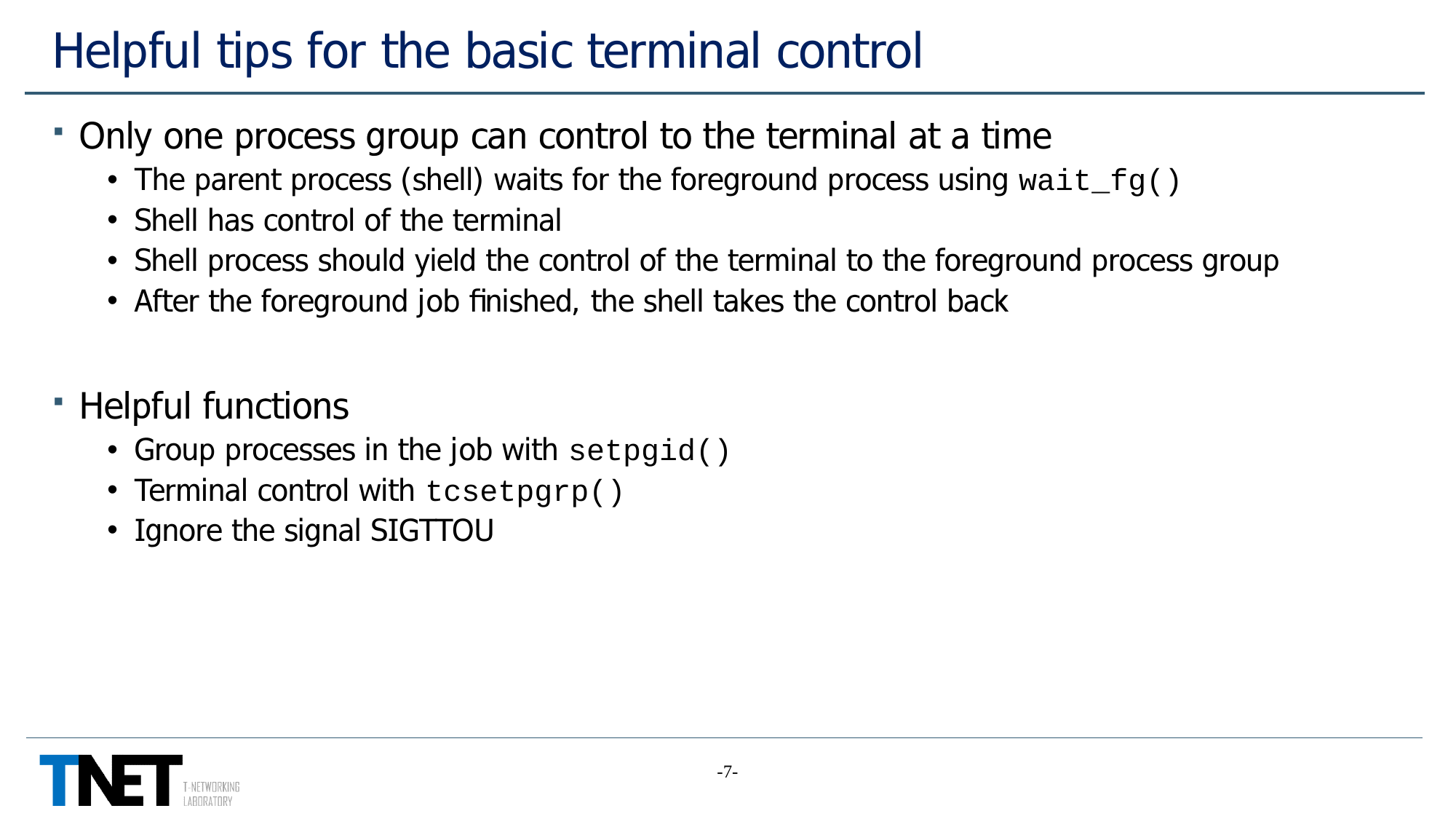

# Helpful tips for the basic terminal control
Only one process group can control to the terminal at a time
The parent process (shell) waits for the foreground process using wait_fg()
Shell has control of the terminal
Shell process should yield the control of the terminal to the foreground process group
After the foreground job finished, the shell takes the control back

Helpful functions
Group processes in the job with setpgid()
Terminal control with tcsetpgrp()
Ignore the signal SIGTTOU

-7-